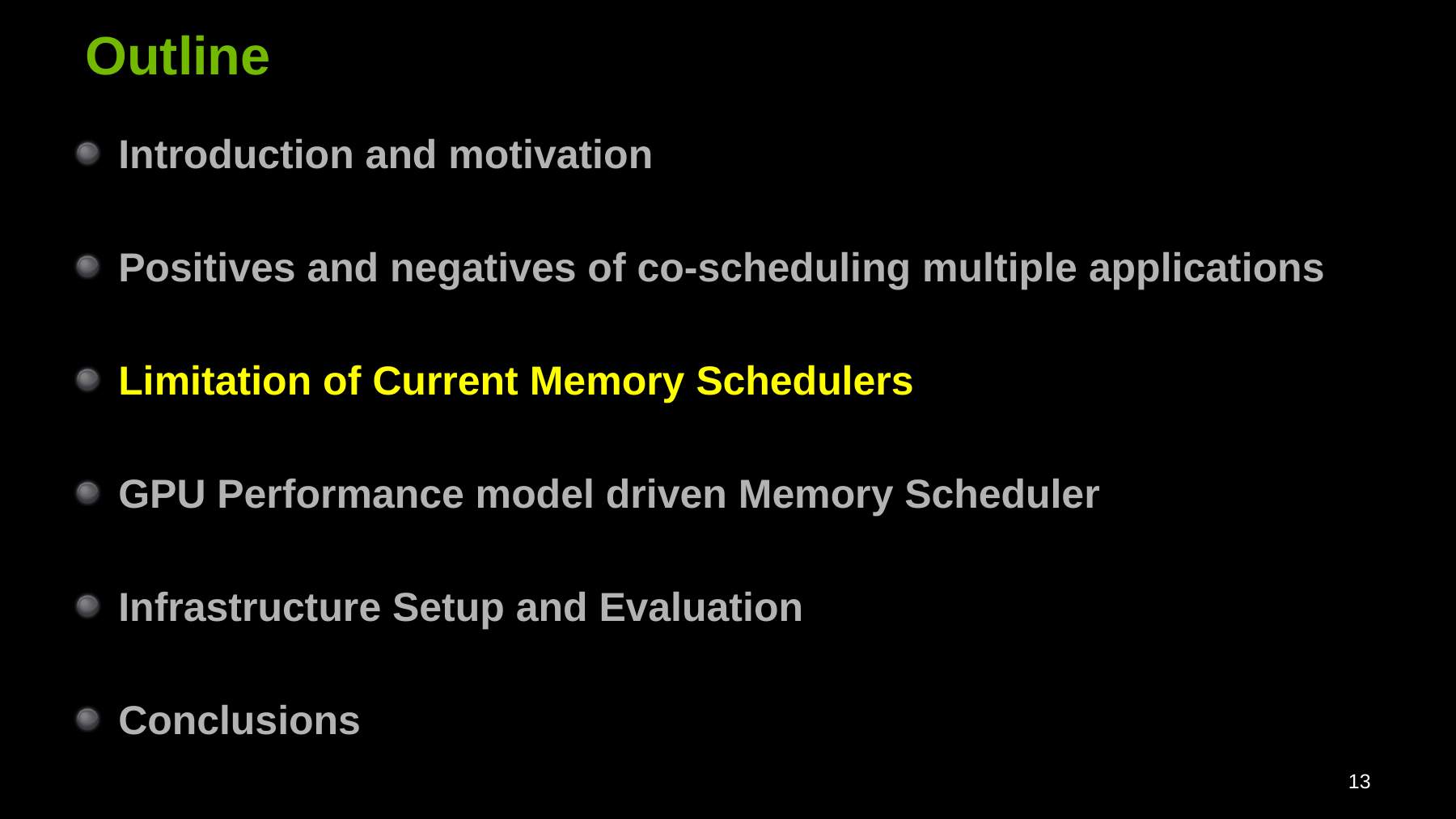

# Outline

Introduction and motivation

Positives and negatives of co-scheduling multiple applications

Limitation of Current Memory Schedulers

GPU Performance model driven Memory Scheduler

Infrastructure Setup and Evaluation

Conclusions

13